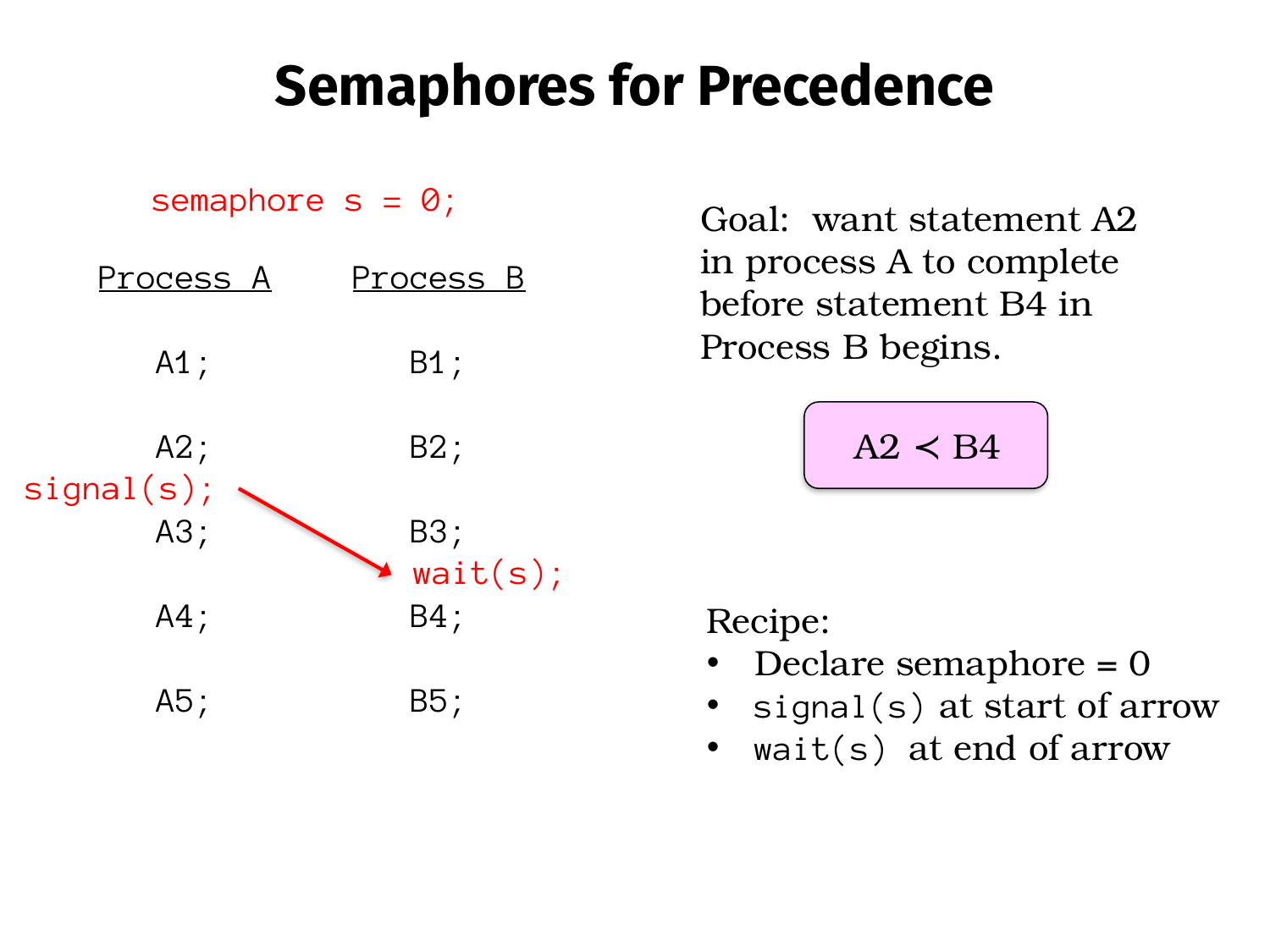

# Semaphores for Precedence
semaphore s = 0;
Goal:  want statement A2 in process A to complete before statement B4 in Process B begins.

A2 ≺ B4
Process A

A1;

A2;

A3;

A4;

A5;
Process B

B1;

B2;

B3;

B4;

B5;
signal(s);
wait(s);
Recipe:
Declare semaphore = 0
signal(s) at start of arrow
wait(s) at end of arrow